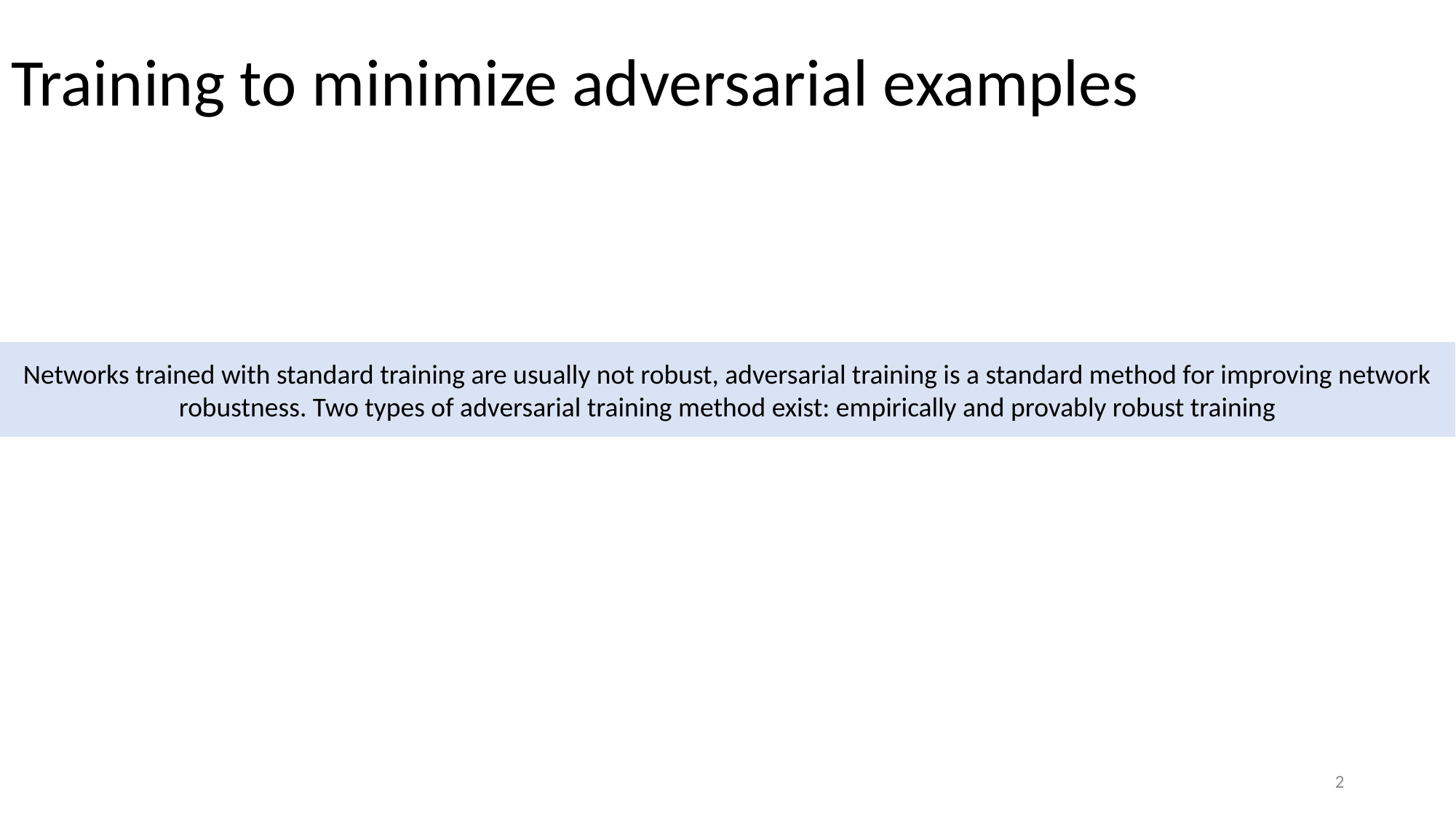

# Training to minimize adversarial examples
Networks trained with standard training are usually not robust, adversarial training is a standard method for improving network robustness. Two types of adversarial training method exist: empirically and provably robust training
2